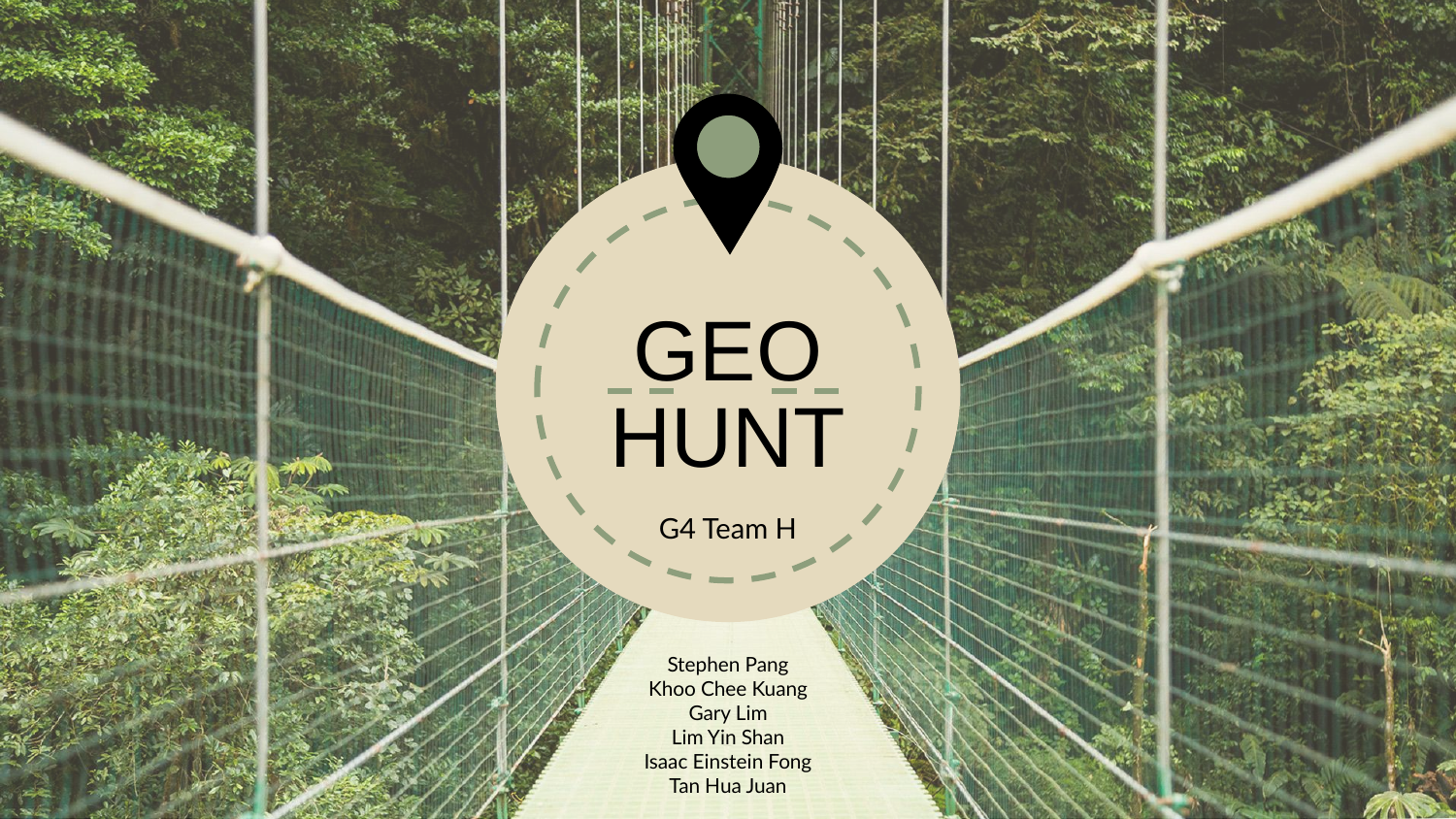

# GEO
HUNT
G4 Team H
Stephen Pang
Khoo Chee Kuang
Gary Lim
Lim Yin Shan
Isaac Einstein Fong
Tan Hua Juan